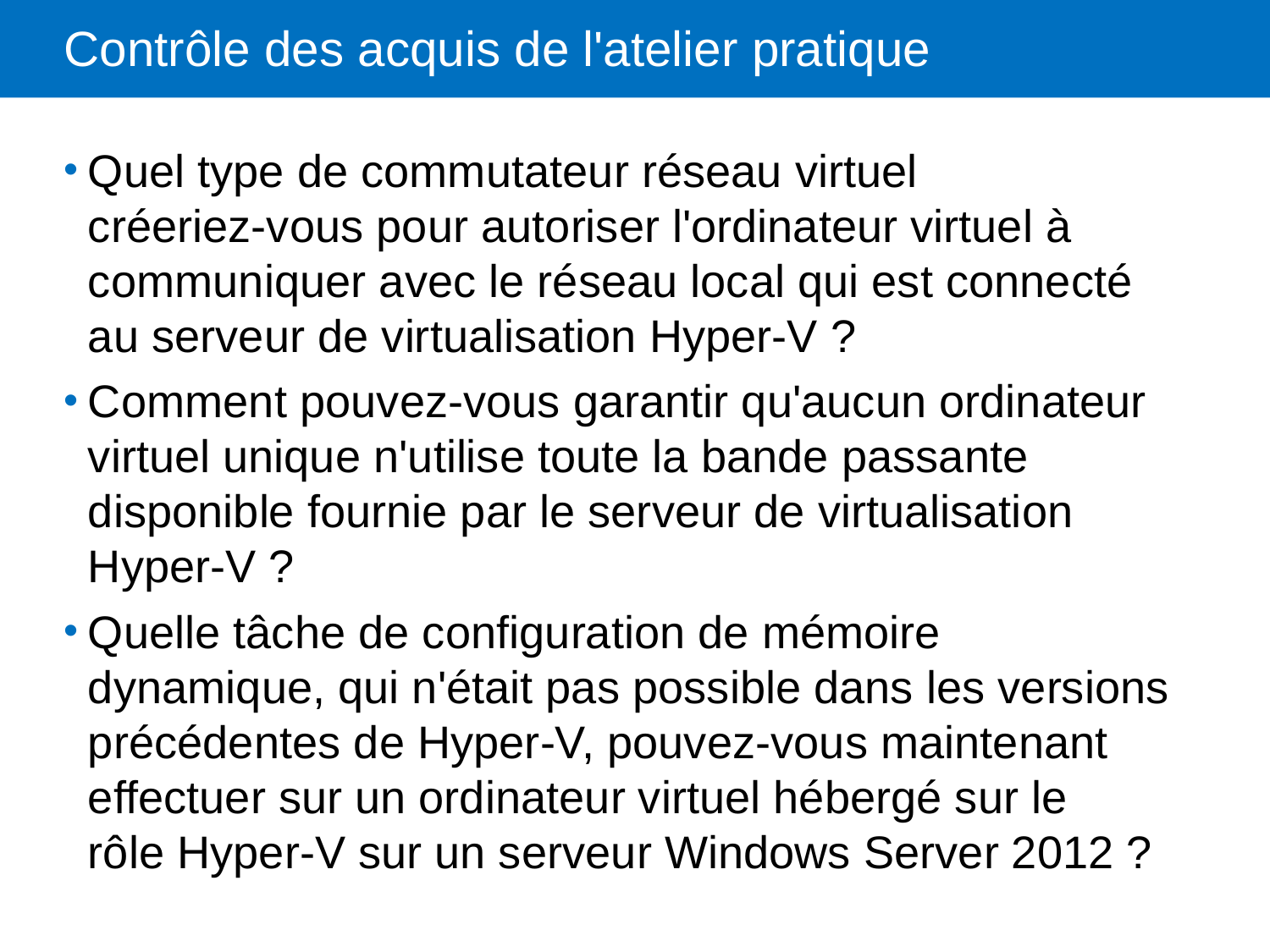

# Contrôle des acquis de l'atelier pratique
Quel type de commutateur réseau virtuel
créeriez-vous pour autoriser l'ordinateur virtuel à communiquer avec le réseau local qui est connecté au serveur de virtualisation Hyper-V ?
Comment pouvez-vous garantir qu'aucun ordinateur virtuel unique n'utilise toute la bande passante disponible fournie par le serveur de virtualisation Hyper-V ?
Quelle tâche de configuration de mémoire dynamique, qui n'était pas possible dans les versions précédentes de Hyper-V, pouvez-vous maintenant effectuer sur un ordinateur virtuel hébergé sur le rôle Hyper-V sur un serveur Windows Server 2012 ?